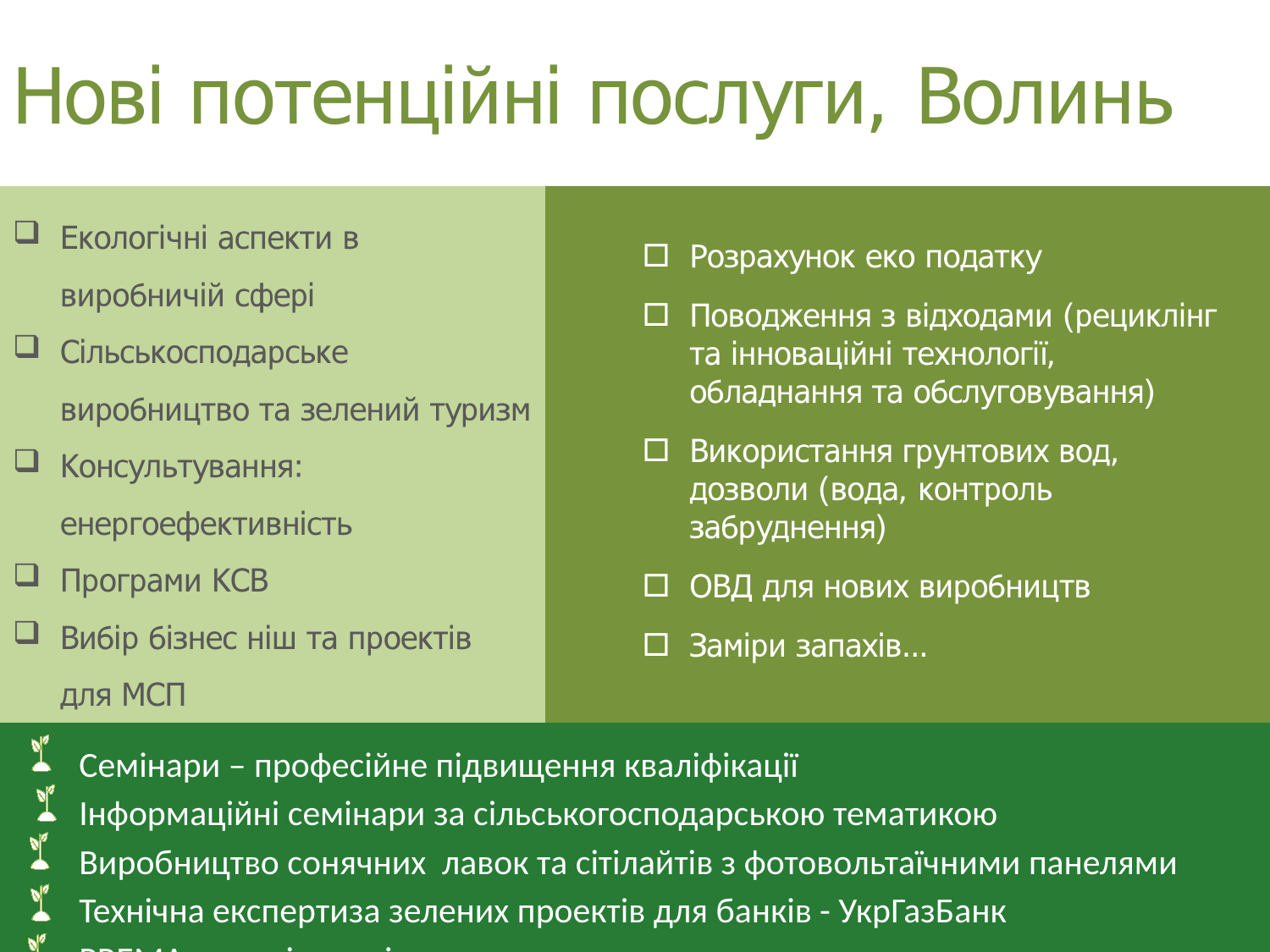

# Нові потенційні послуги, Волинь
Екологічні аспекти в виробничій сфері
Сільськосподарське виробництво та зелений туризм
Консультування: енергоефективність
Програми КСВ
Вибір бізнес ніш та проектів для МСП
Regeneration of forestry

Розрахунок еко податку
Поводження з відходами (рециклінг та інноваційні технології, обладнання та обслуговування)
Використання грунтових вод, дозволи (вода, контроль забруднення)
ОВД для нових виробництв
Заміри запахів…
Семінари – професійне підвищення кваліфікації
Інформаційні семінари за сільськогосподарською тематикою
Виробництво сонячних  лавок та сітілайтів з фотовольтаїчними панелями
Технічна експертиза зелених проектів для банків - УкрГазБанк
PREMA по закінченні курсу …